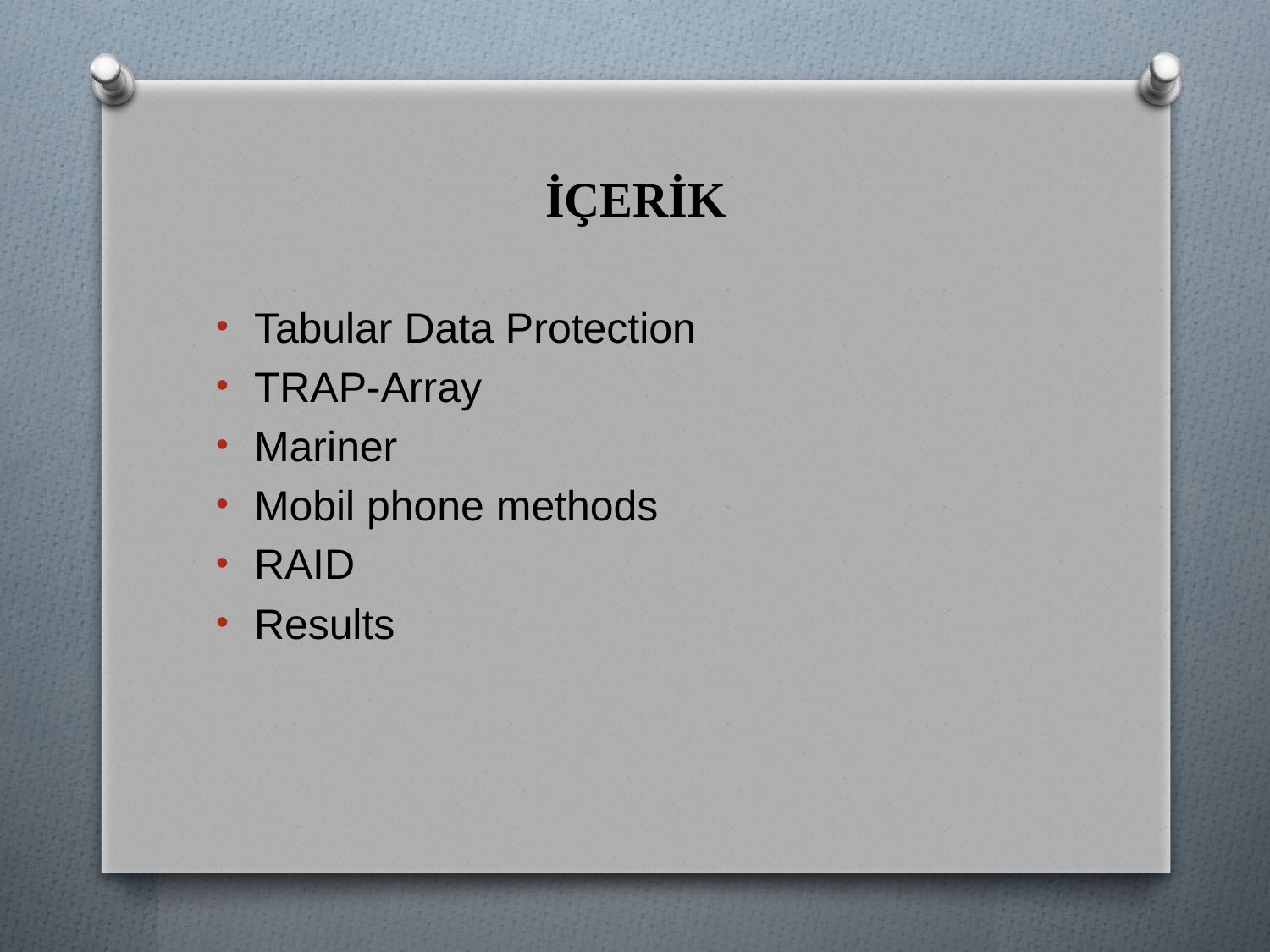

# İÇERİK
Tabular Data Protection
TRAP-Array
Mariner
Mobil phone methods
RAID
Results